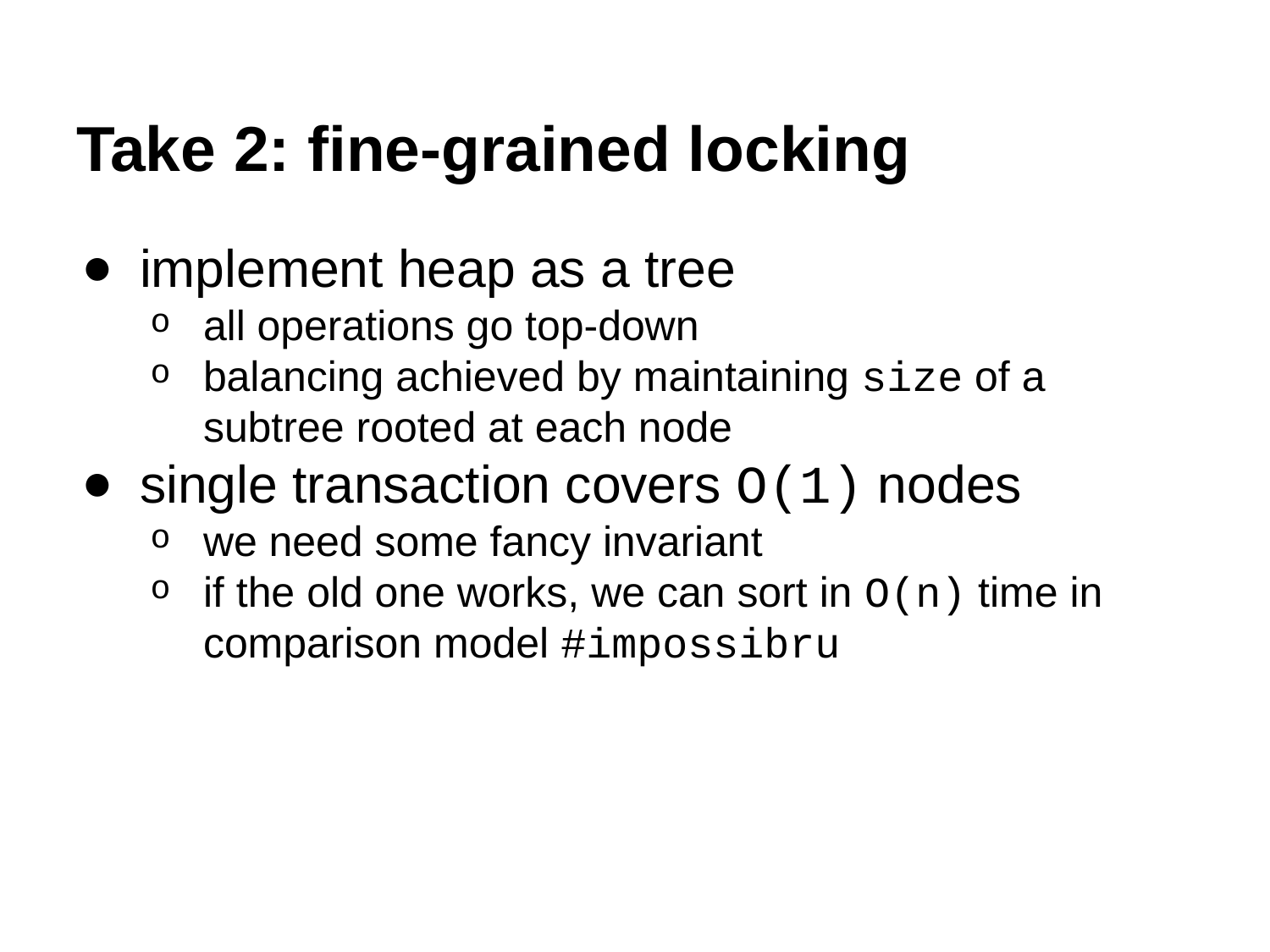

# Take 2: fine-grained locking
implement heap as a tree
all operations go top-down
balancing achieved by maintaining size of a subtree rooted at each node
single transaction covers O(1) nodes
we need some fancy invariant
if the old one works, we can sort in O(n) time in comparison model #impossibru